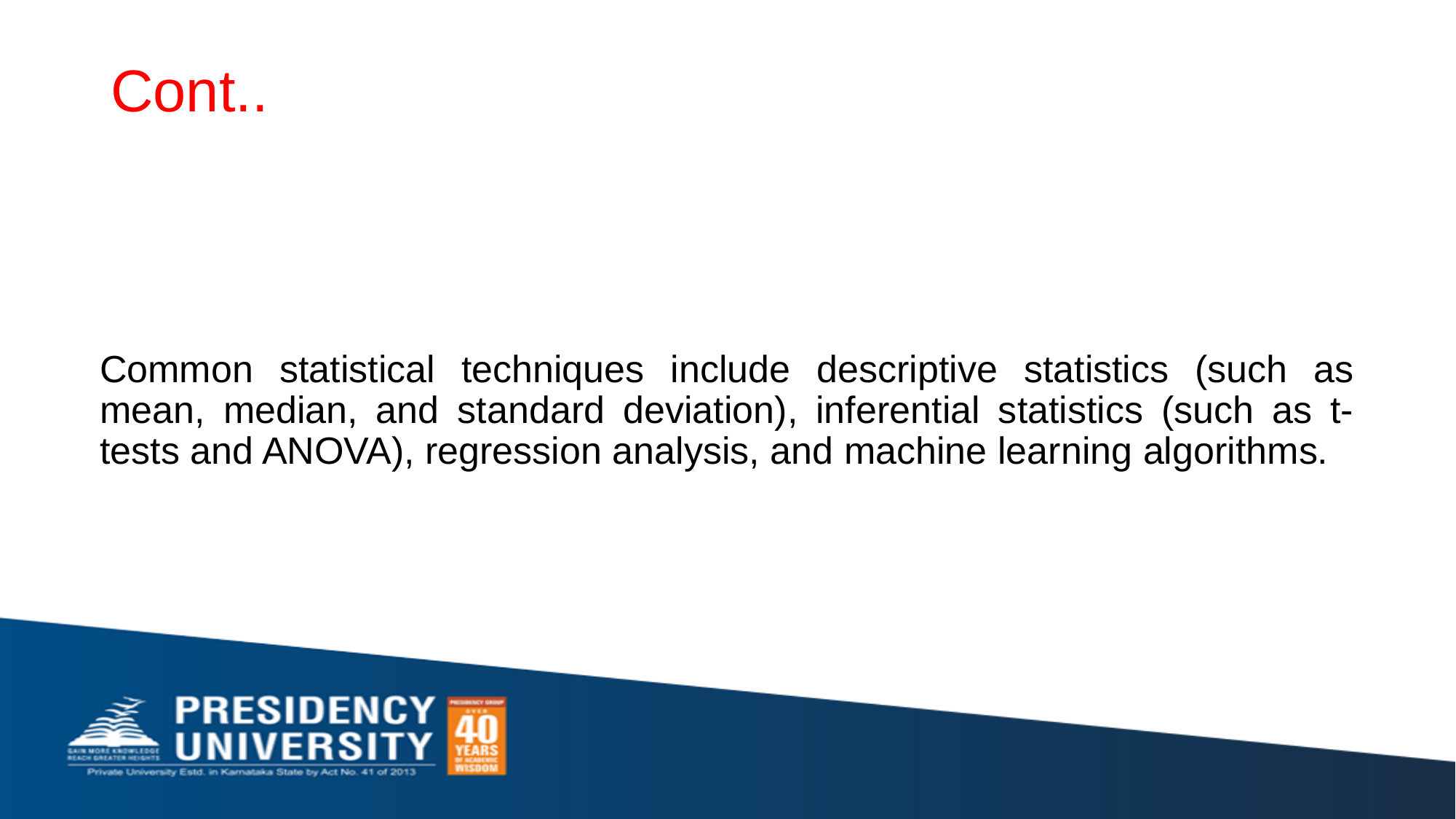

Cont..
# Common statistical techniques include descriptive statistics (such as mean, median, and standard deviation), inferential statistics (such as t-tests and ANOVA), regression analysis, and machine learning algorithms.